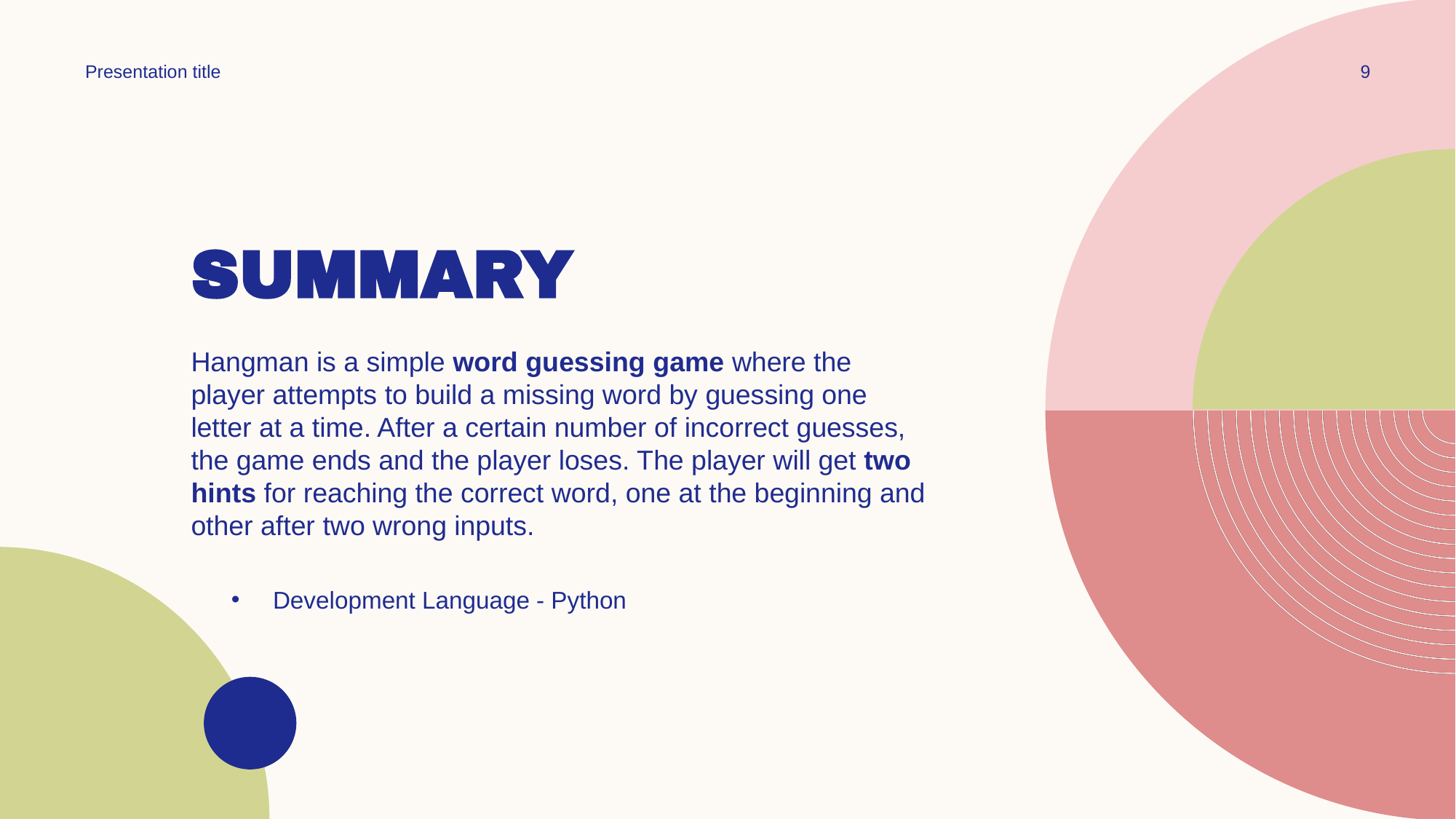

Presentation title
9
# SUMMARY
Hangman is a simple word guessing game where the player attempts to build a missing word by guessing one letter at a time. After a certain number of incorrect guesses, the game ends and the player loses. The player will get two hints for reaching the correct word, one at the beginning and other after two wrong inputs.

Development Language - Python